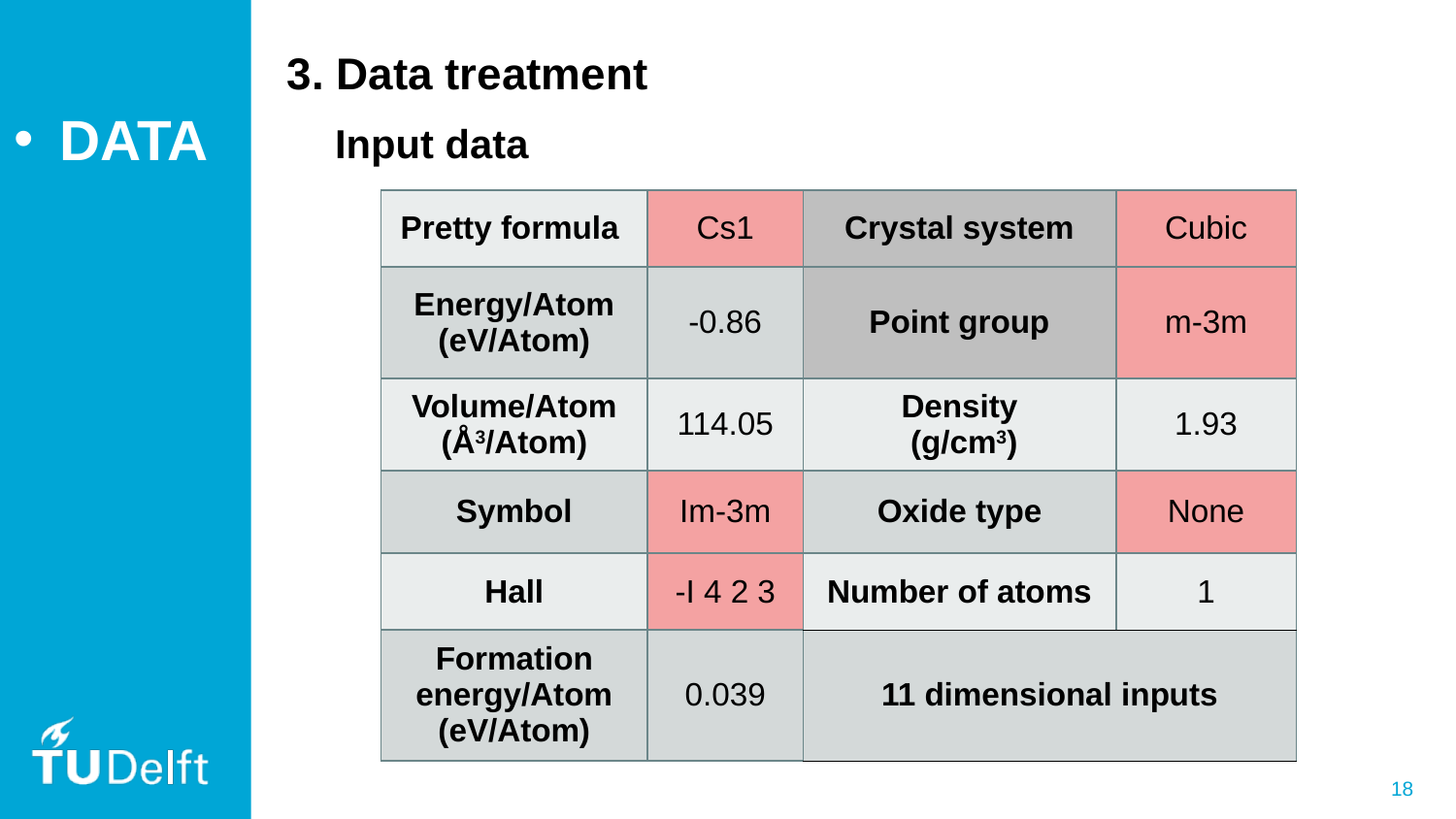

3. Data treatment
DATA
Input data
| Pretty formula | Cs1 | Crystal system | Cubic |
| --- | --- | --- | --- |
| Energy/Atom (eV/Atom) | -0.86 | Point group | m-3m |
| Volume/Atom (Å3/Atom) | 114.05 | Density (g/cm3) | 1.93 |
| Symbol | Im-3m | Oxide type | None |
| Hall | -I 4 2 3 | Number of atoms | 1 |
| Formation energy/Atom (eV/Atom) | 0.039 | 11 dimensional inputs |  |